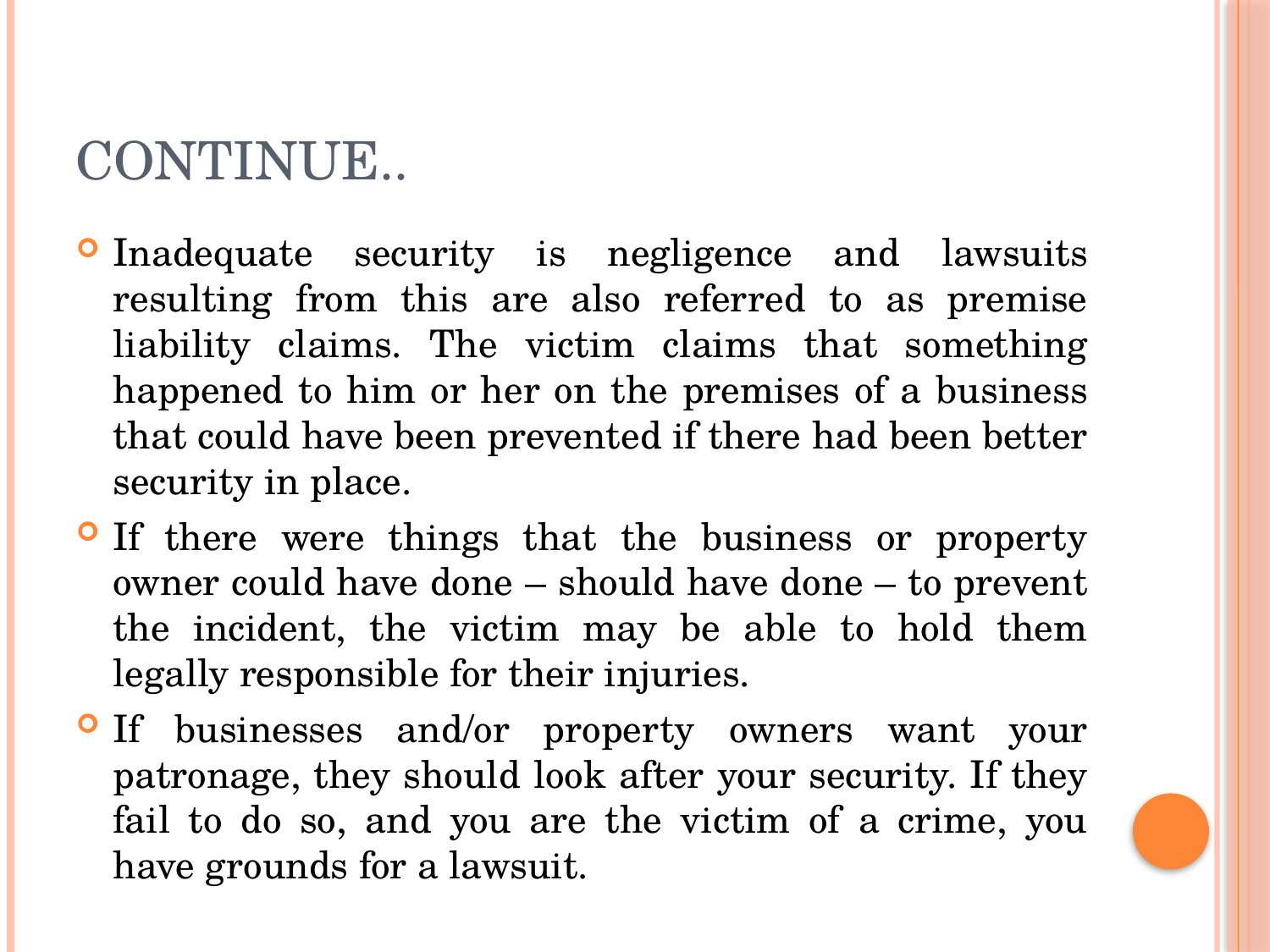

# Continue..
Inadequate security is negligence and lawsuits resulting from this are also referred to as premise liability claims. The victim claims that something happened to him or her on the premises of a business that could have been prevented if there had been better security in place.
If there were things that the business or property owner could have done – should have done – to prevent the incident, the victim may be able to hold them legally responsible for their injuries.
If businesses and/or property owners want your patronage, they should look after your security. If they fail to do so, and you are the victim of a crime, you have grounds for a lawsuit.